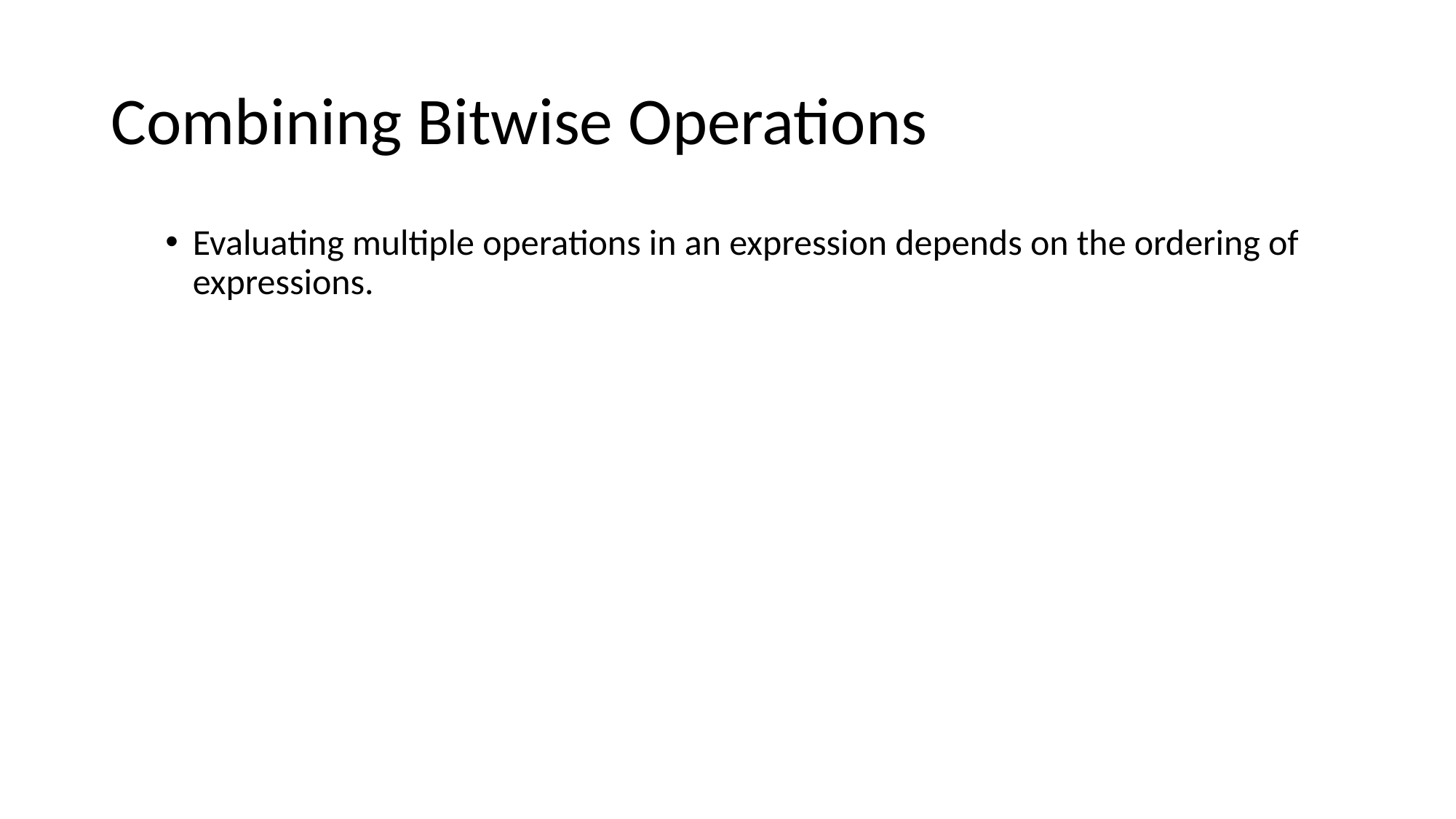

# Combining Bitwise Operations
Evaluating multiple operations in an expression depends on the ordering of expressions.